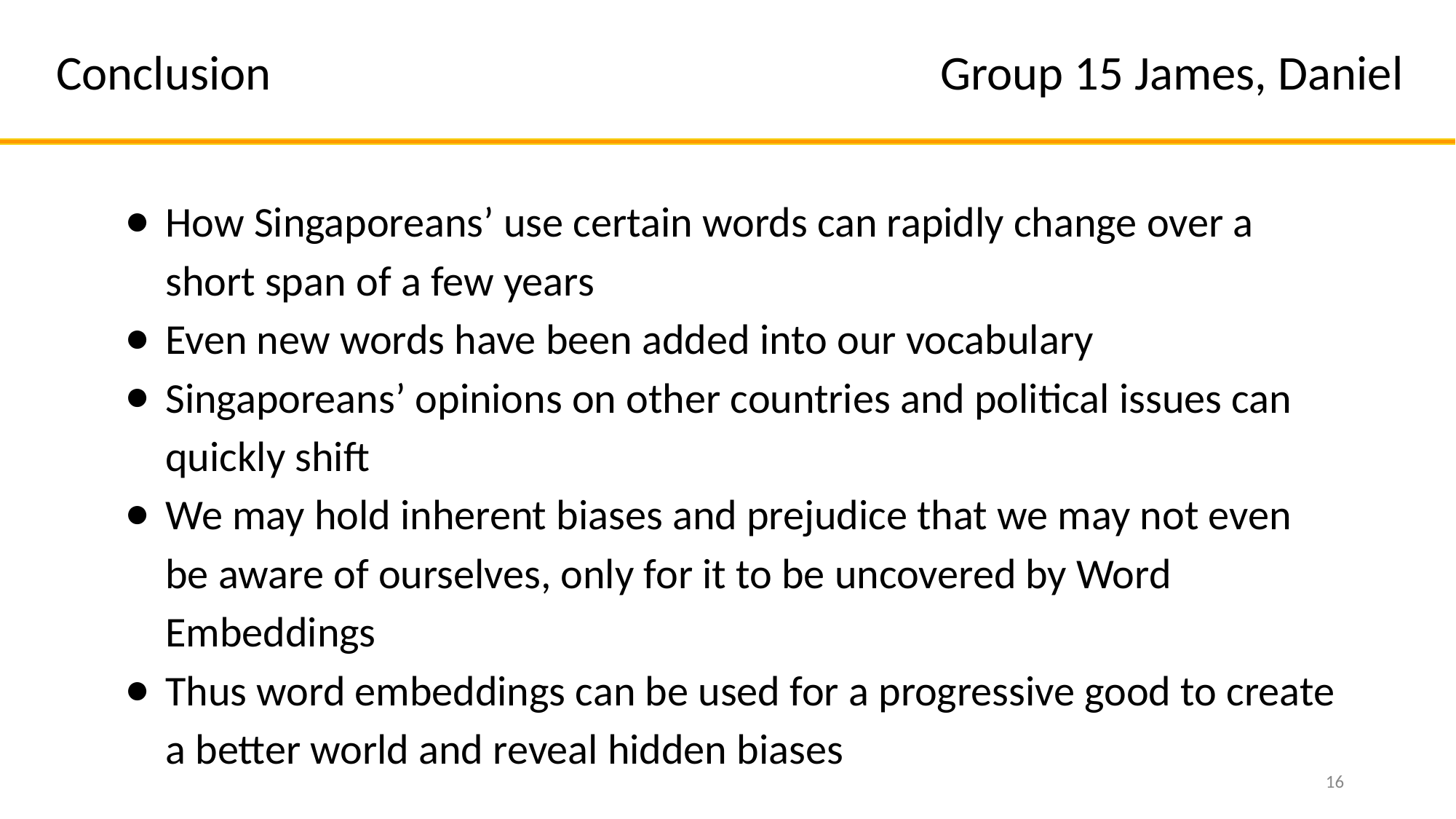

Group 15 James, Daniel
Conclusion

How Singaporeans’ use certain words can rapidly change over a short span of a few years
Even new words have been added into our vocabulary
Singaporeans’ opinions on other countries and political issues can quickly shift
We may hold inherent biases and prejudice that we may not even be aware of ourselves, only for it to be uncovered by Word Embeddings
Thus word embeddings can be used for a progressive good to create a better world and reveal hidden biases

16